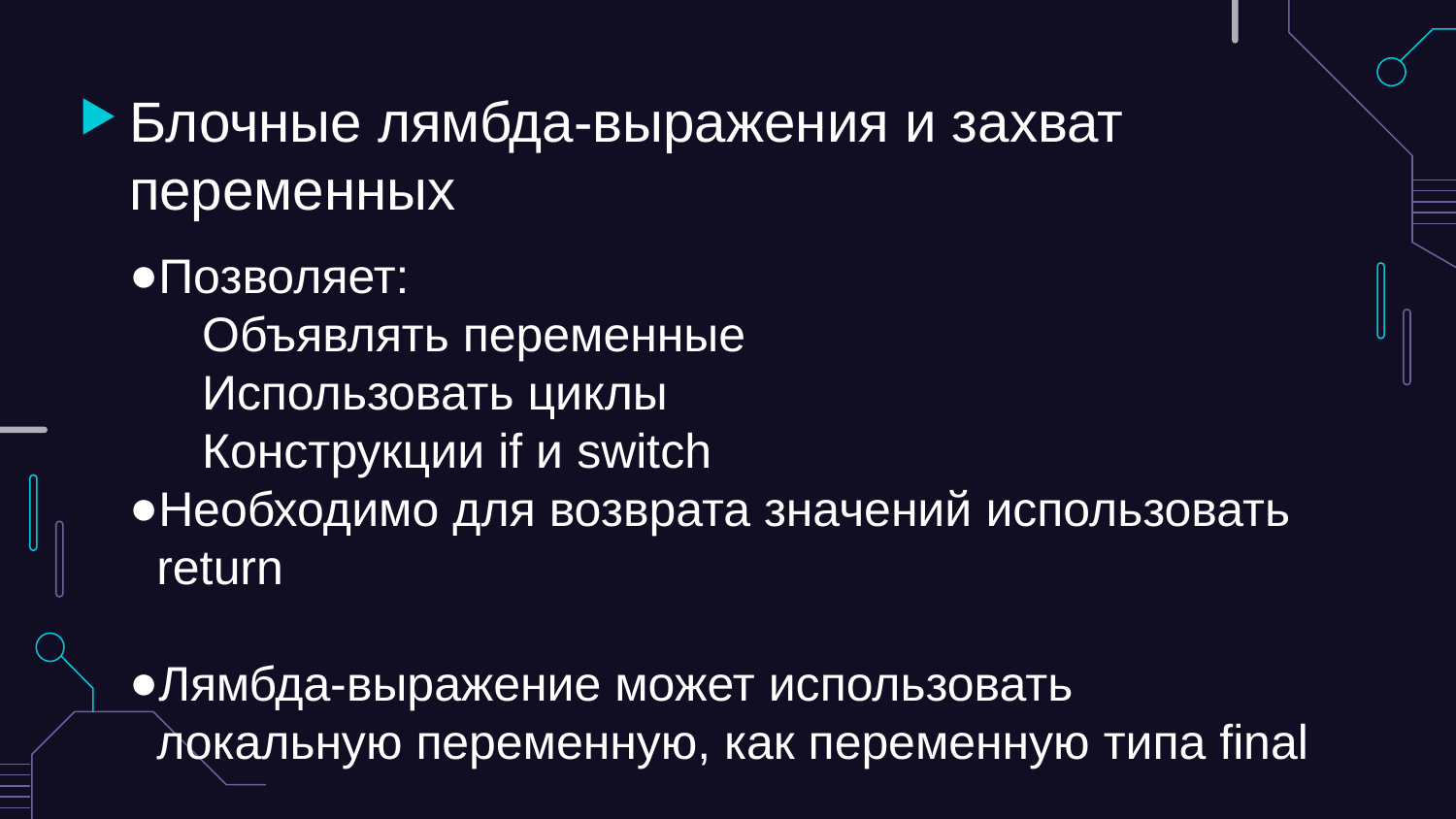

# Блочные лямбда-выражения и захват переменных
Позволяет:
Объявлять переменные
Использовать циклы
Конструкции if и switch
Необходимо для возврата значений использовать return

Лямбда-выражение может использовать локальную переменную, как переменную типа final